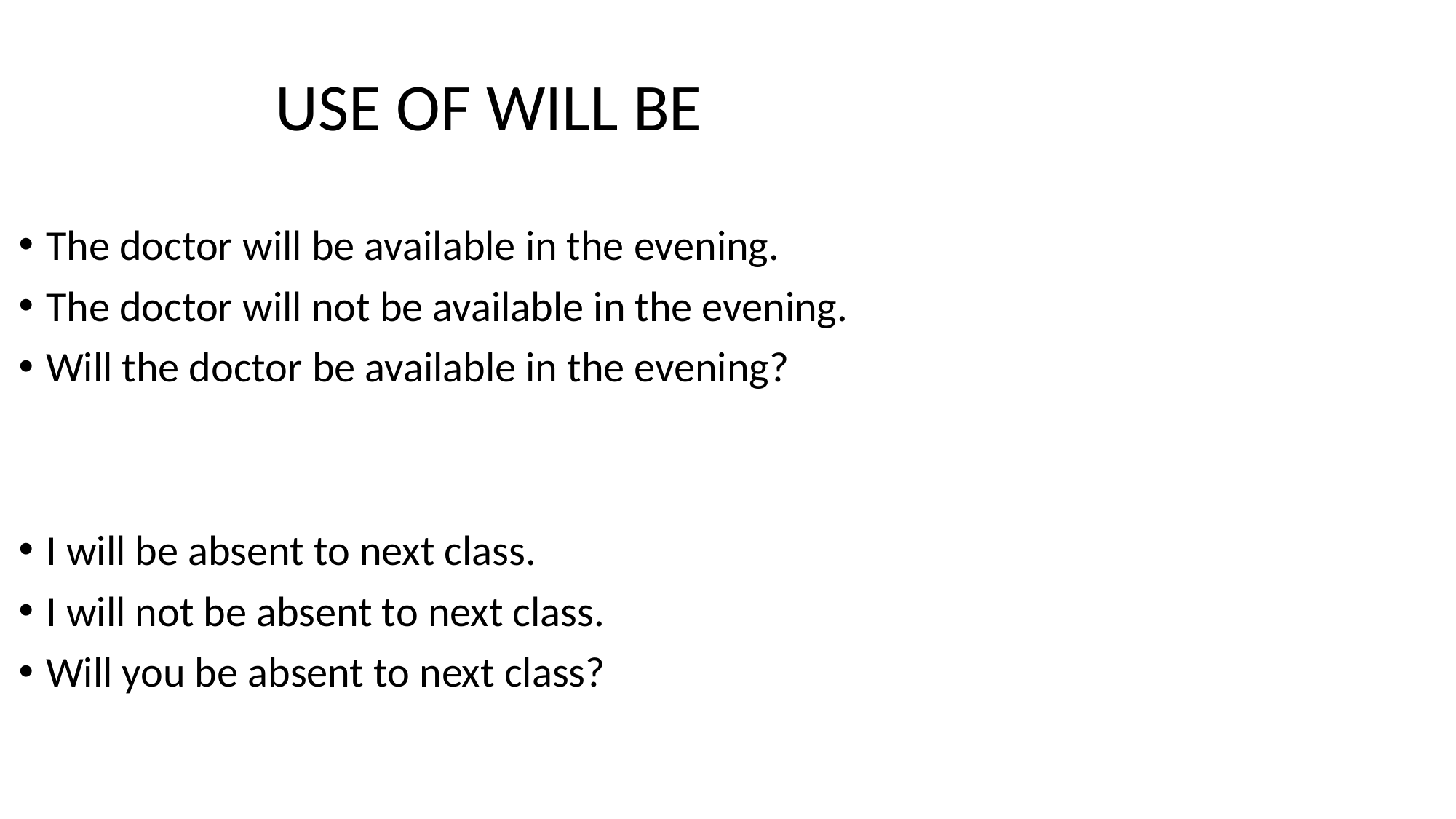

# USE OF WILL BE
The doctor will be available in the evening.
The doctor will not be available in the evening.
Will the doctor be available in the evening?

I will be absent to next class.
I will not be absent to next class.
Will you be absent to next class?